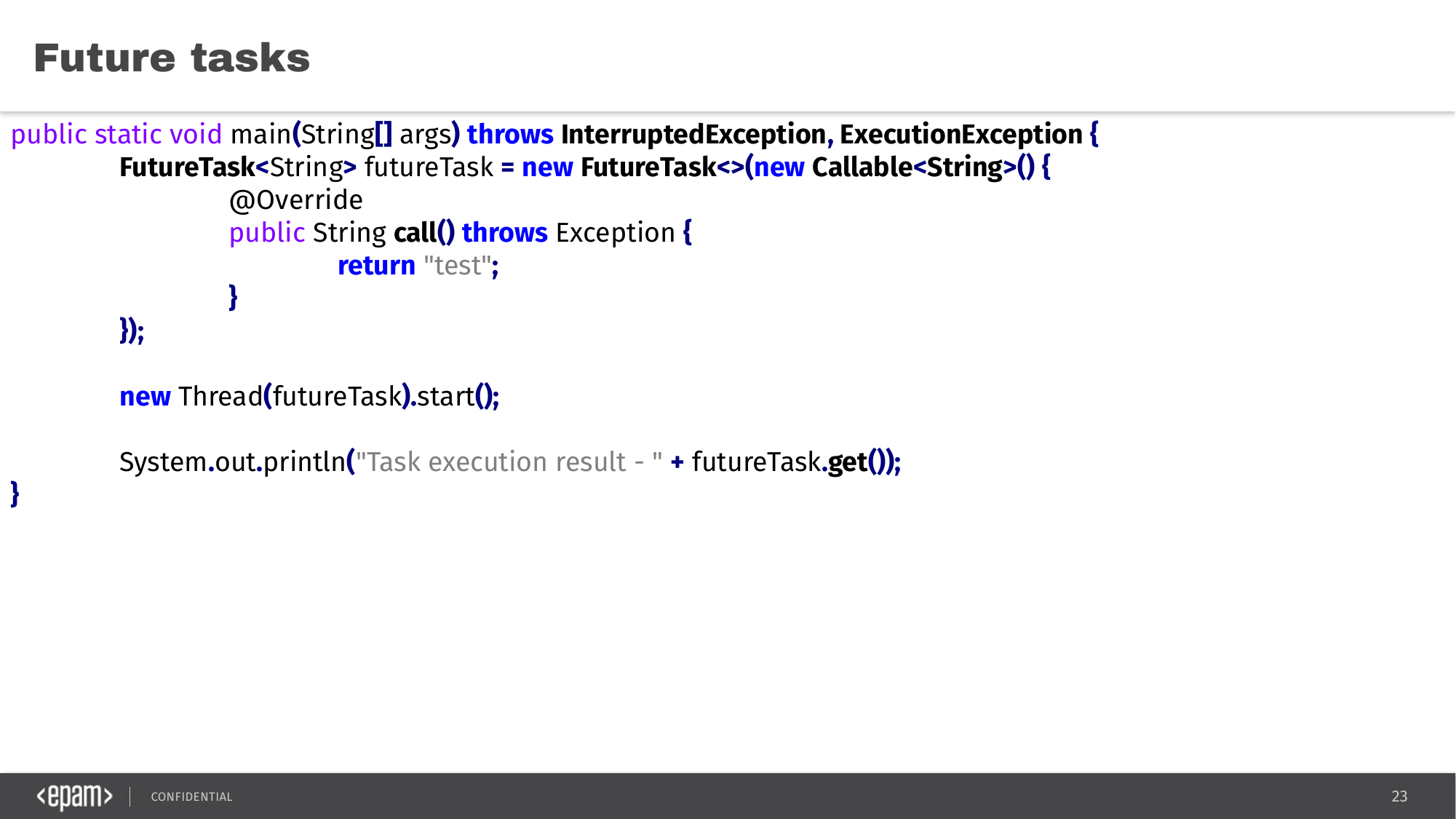

Future tasks
public static void main(String[] args) throws InterruptedException, ExecutionException {
	FutureTask<String> futureTask = new FutureTask<>(new Callable<String>() {
		@Override
		public String call() throws Exception {
			return "test";
		}
	});

	new Thread(futureTask).start();

	System.out.println("Task execution result - " + futureTask.get());
}